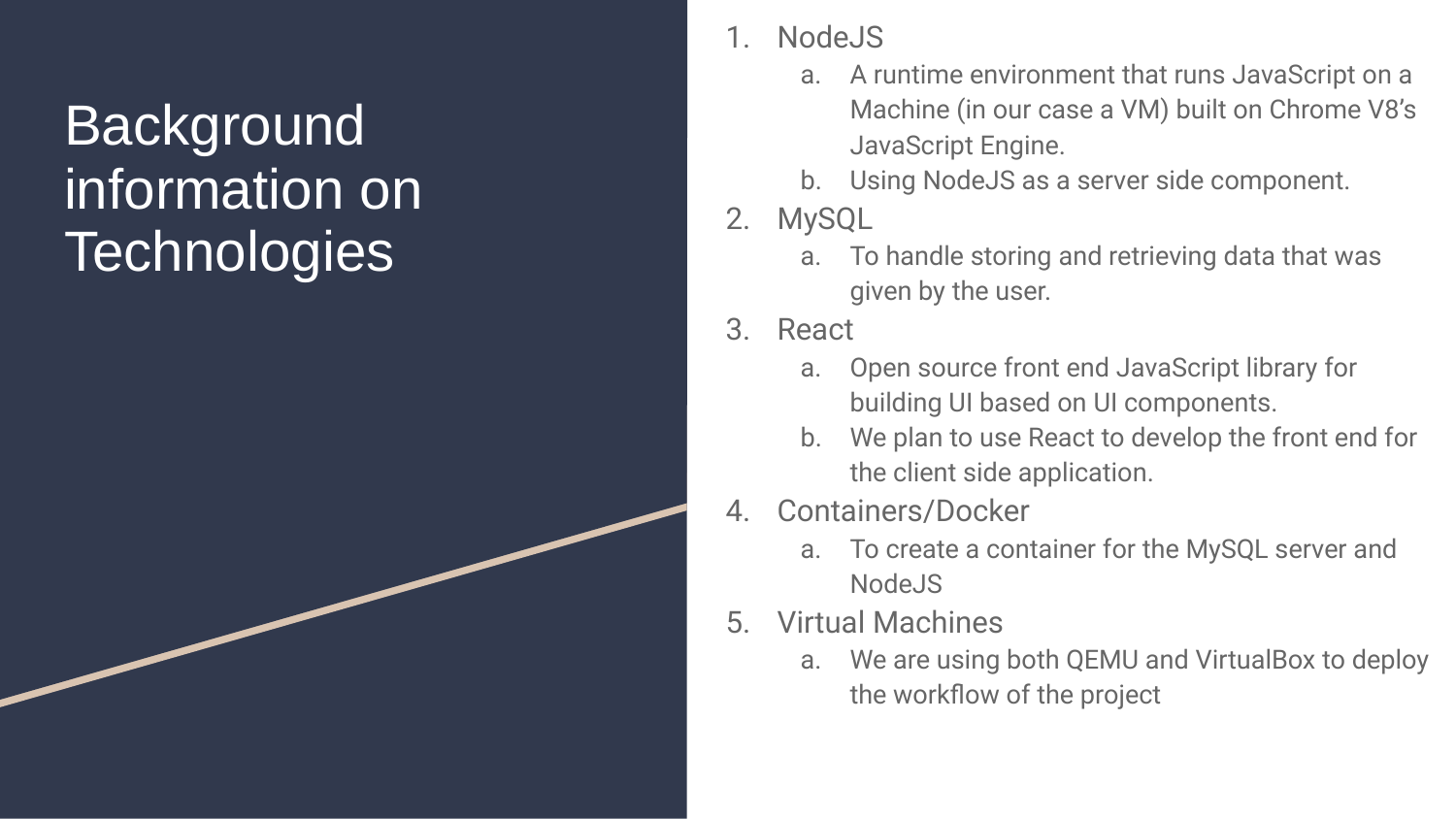

NodeJS
A runtime environment that runs JavaScript on a Machine (in our case a VM) built on Chrome V8’s JavaScript Engine.
Using NodeJS as a server side component.
MySQL
To handle storing and retrieving data that was given by the user.
React
Open source front end JavaScript library for building UI based on UI components.
We plan to use React to develop the front end for the client side application.
Containers/Docker
To create a container for the MySQL server and NodeJS
Virtual Machines
We are using both QEMU and VirtualBox to deploy the workflow of the project
# Background information on Technologies